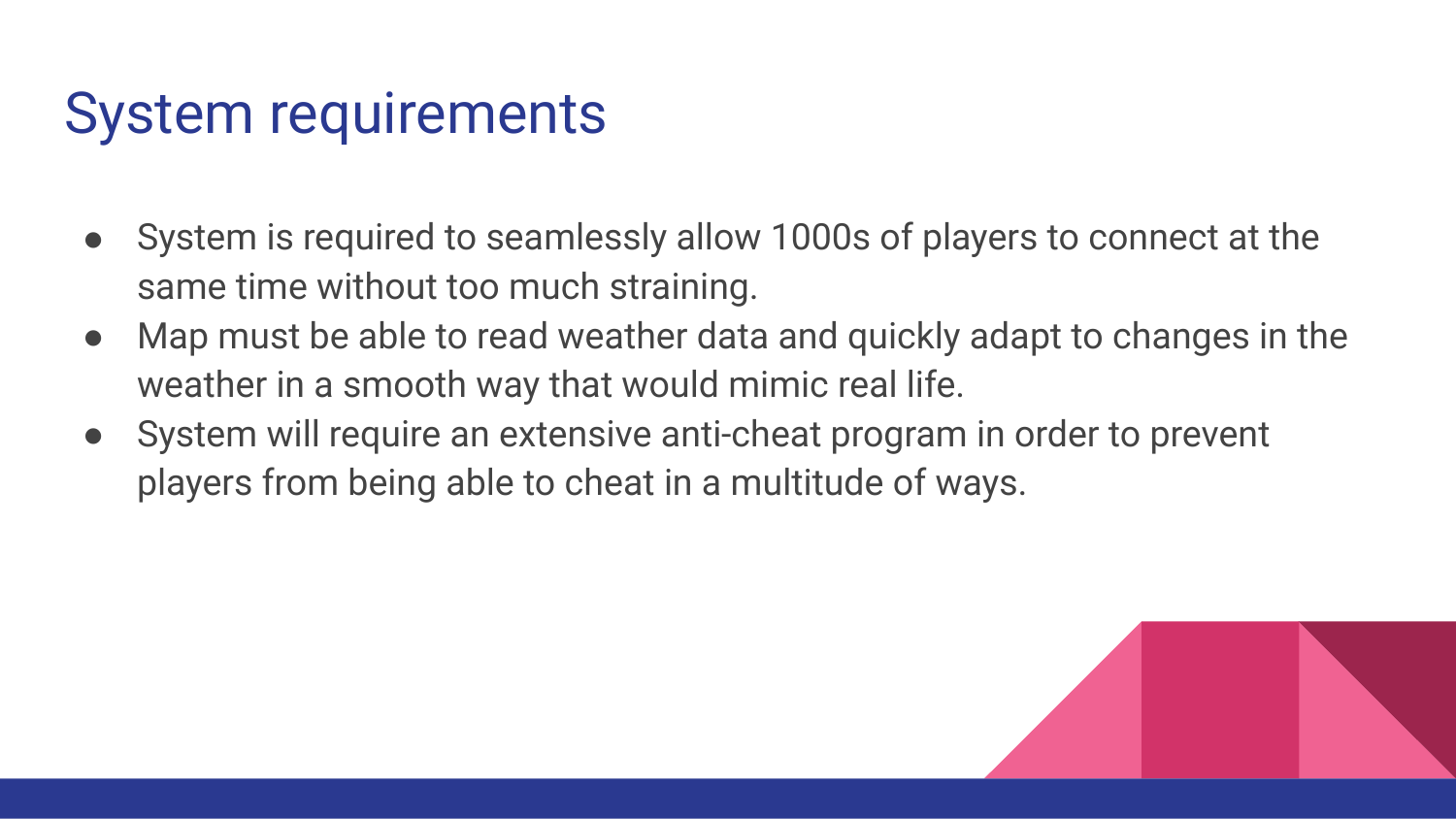

# System requirements
System is required to seamlessly allow 1000s of players to connect at the same time without too much straining.
Map must be able to read weather data and quickly adapt to changes in the weather in a smooth way that would mimic real life.
System will require an extensive anti-cheat program in order to prevent players from being able to cheat in a multitude of ways.